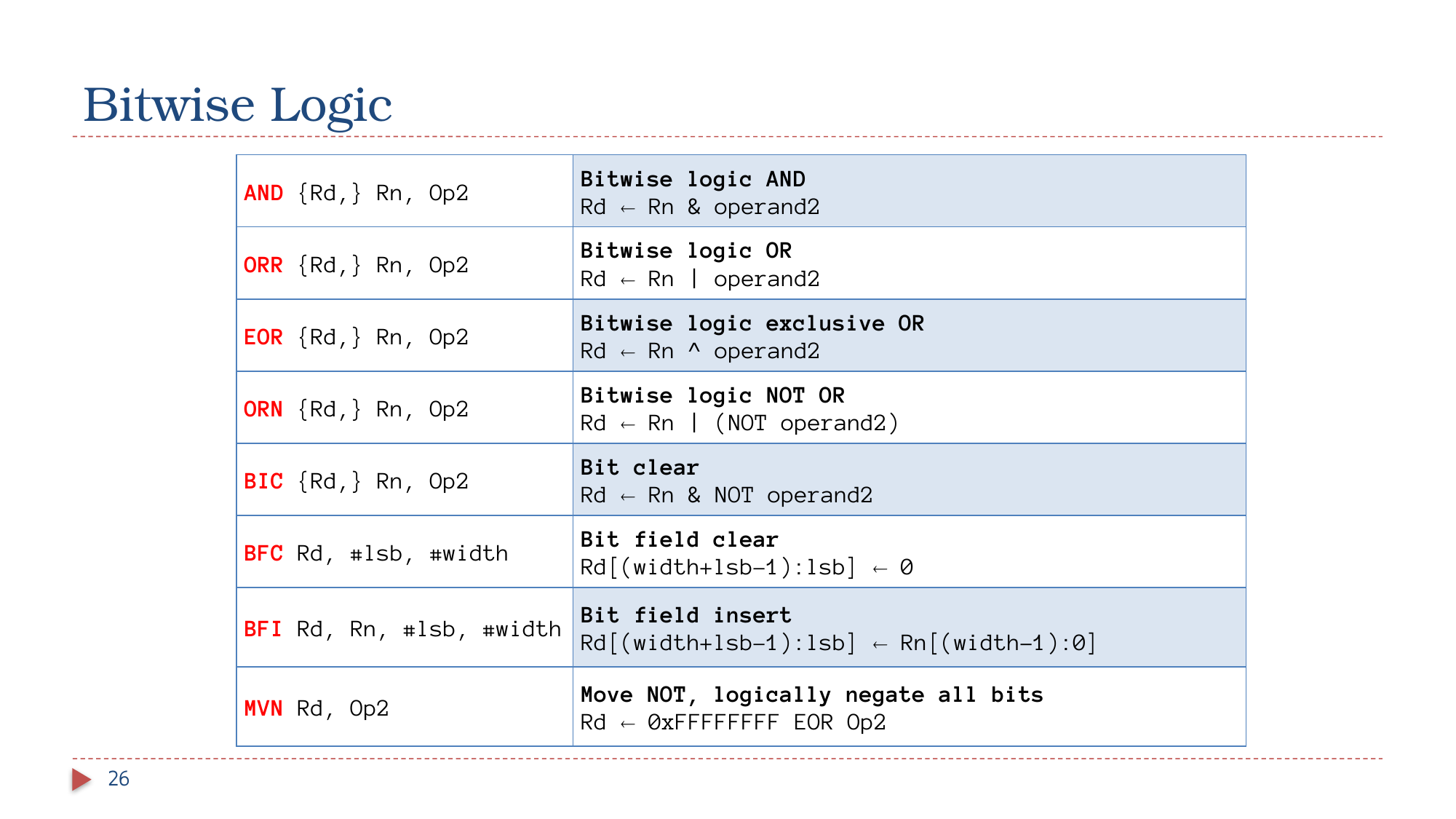

# Bitwise Logic
| AND {Rd,} Rn, Op2 | Bitwise logic AND Rd ← Rn & operand2 |
| --- | --- |
| ORR {Rd,} Rn, Op2 | Bitwise logic OR Rd ← Rn | operand2 |
| EOR {Rd,} Rn, Op2 | Bitwise logic exclusive OR Rd ← Rn ^ operand2 |
| ORN {Rd,} Rn, Op2 | Bitwise logic NOT OR Rd ← Rn | (NOT operand2) |
| BIC {Rd,} Rn, Op2 | Bit clear Rd ← Rn & NOT operand2 |
| BFC Rd, #lsb, #width | Bit field clear Rd[(width+lsb–1):lsb] ← 0 |
| BFI Rd, Rn, #lsb, #width | Bit field insert Rd[(width+lsb–1):lsb] ← Rn[(width-1):0] |
| MVN Rd, Op2 | Move NOT, logically negate all bits Rd ← 0xFFFFFFFF EOR Op2 |
26